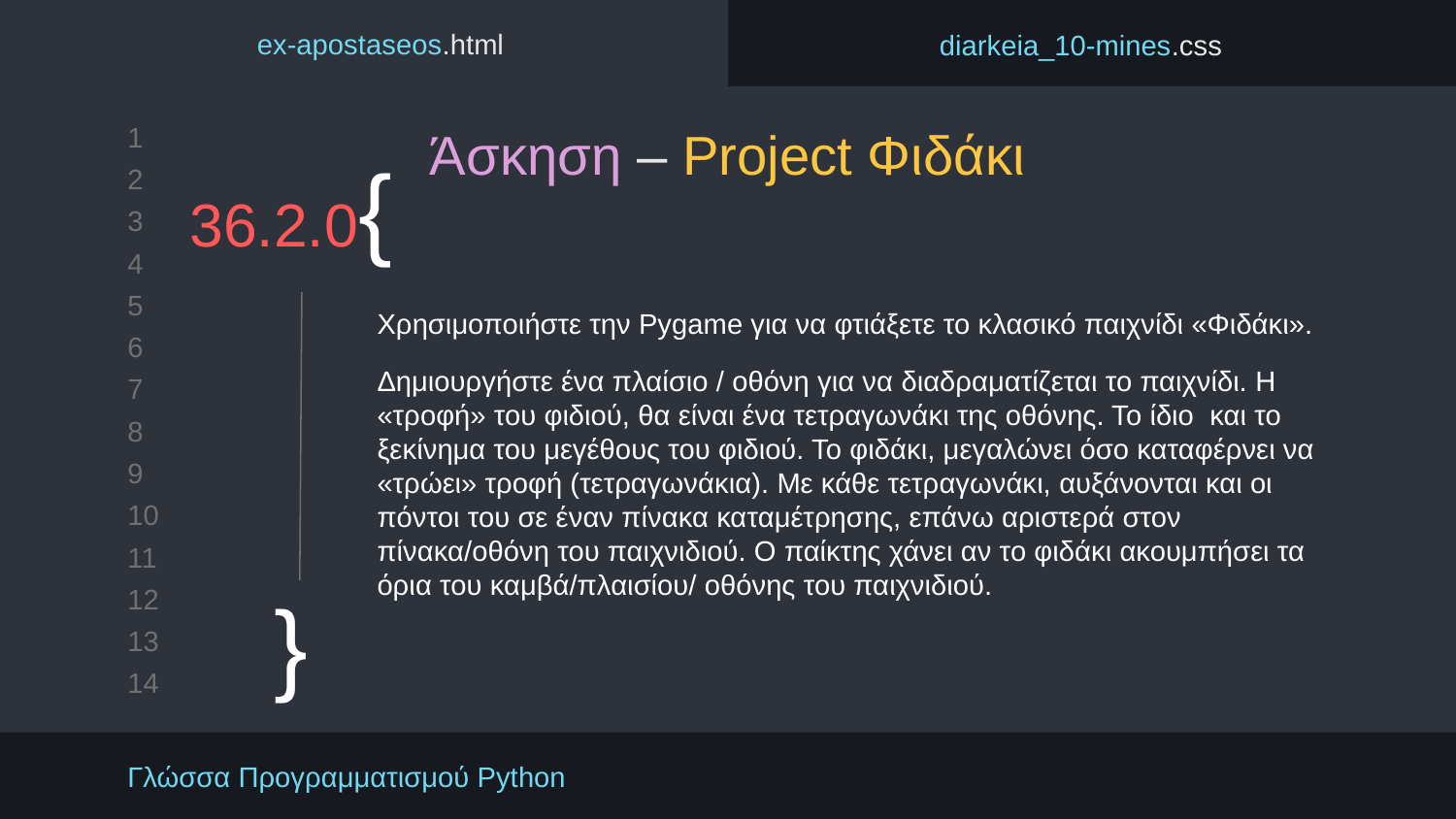

ex-apostaseos.html
diarkeia_10-mines.css
Άσκηση – Project Φιδάκι
# 36.2.0{
Χρησιμοποιήστε την Pygame για να φτιάξετε το κλασικό παιχνίδι «Φιδάκι».
Δημιουργήστε ένα πλαίσιο / οθόνη για να διαδραματίζεται το παιχνίδι. Η «τροφή» του φιδιού, θα είναι ένα τετραγωνάκι της οθόνης. Το ίδιο  και το ξεκίνημα του μεγέθους του φιδιού. Το φιδάκι, μεγαλώνει όσο καταφέρνει να «τρώει» τροφή (τετραγωνάκια). Με κάθε τετραγωνάκι, αυξάνονται και οι πόντοι του σε έναν πίνακα καταμέτρησης, επάνω αριστερά στον πίνακα/οθόνη του παιχνιδιού. Ο παίκτης χάνει αν το φιδάκι ακουμπήσει τα όρια του καμβά/πλαισίου/ οθόνης του παιχνιδιού.
}
Γλώσσα Προγραμματισμού Python